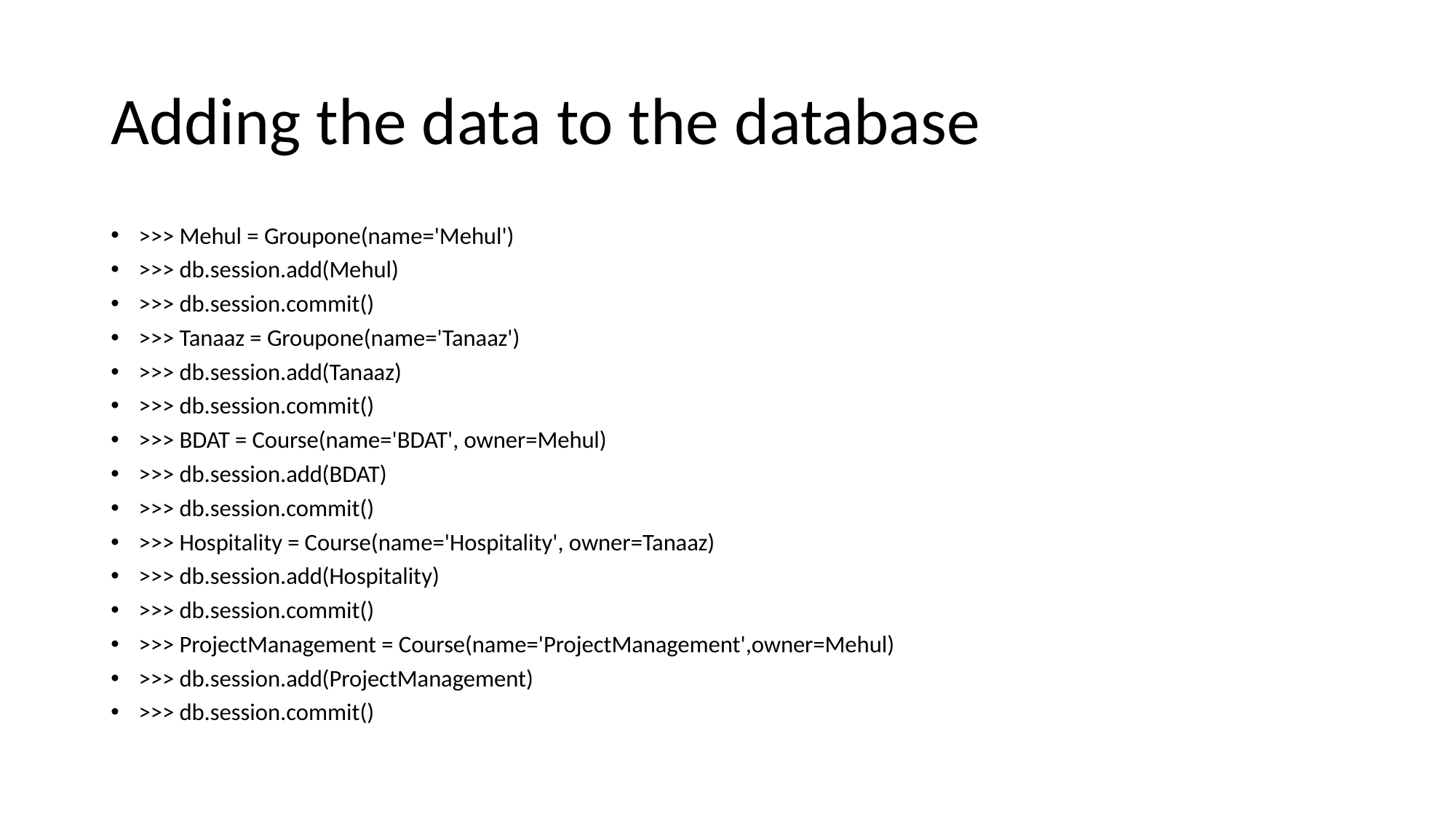

# Adding the data to the database
>>> Mehul = Groupone(name='Mehul')
>>> db.session.add(Mehul)
>>> db.session.commit()
>>> Tanaaz = Groupone(name='Tanaaz')
>>> db.session.add(Tanaaz)
>>> db.session.commit()
>>> BDAT = Course(name='BDAT', owner=Mehul)
>>> db.session.add(BDAT)
>>> db.session.commit()
>>> Hospitality = Course(name='Hospitality', owner=Tanaaz)
>>> db.session.add(Hospitality)
>>> db.session.commit()
>>> ProjectManagement = Course(name='ProjectManagement',owner=Mehul)
>>> db.session.add(ProjectManagement)
>>> db.session.commit()